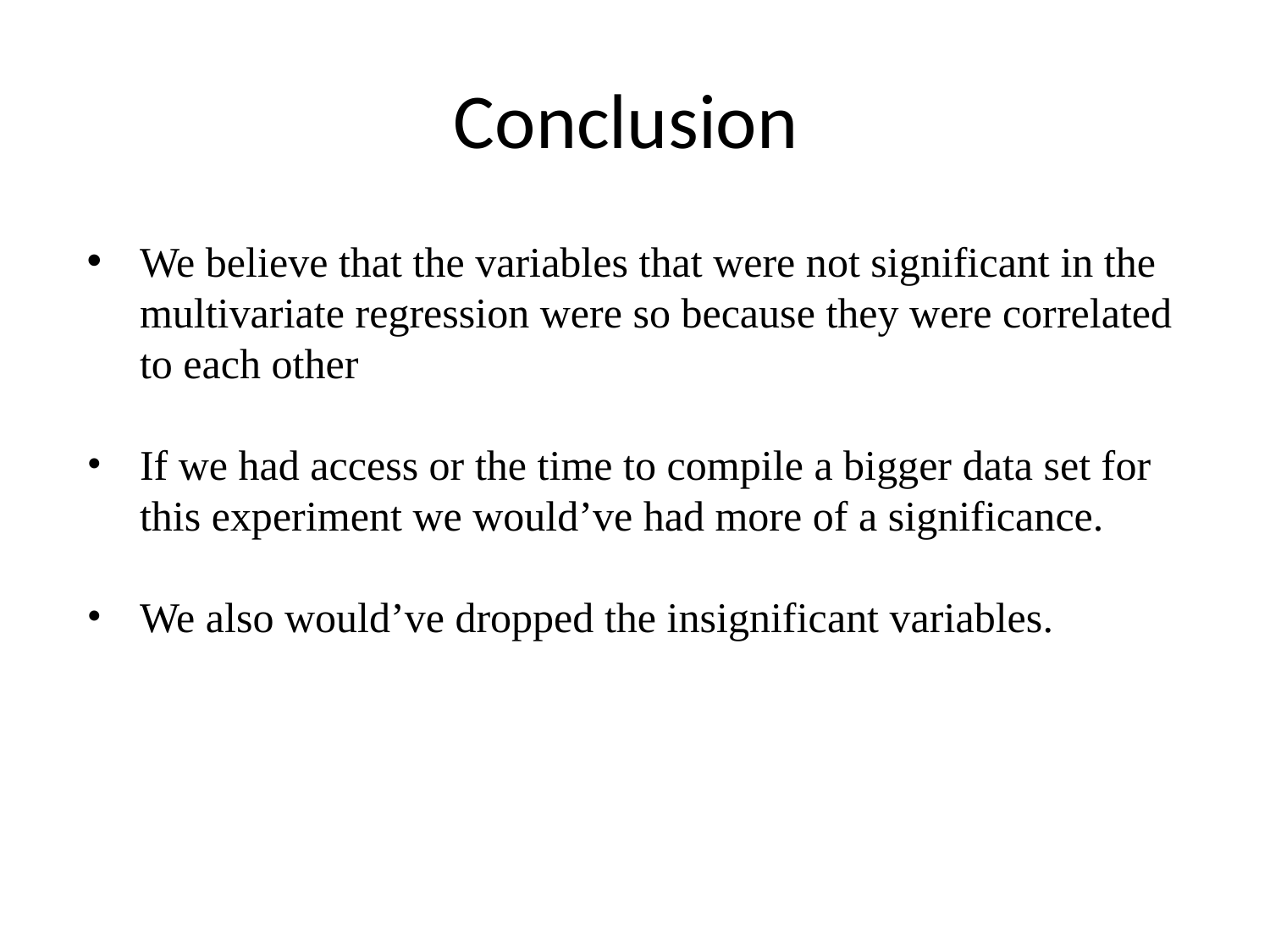

# Conclusion
We believe that the variables that were not significant in the multivariate regression were so because they were correlated to each other

If we had access or the time to compile a bigger data set for this experiment we would’ve had more of a significance.

We also would’ve dropped the insignificant variables.